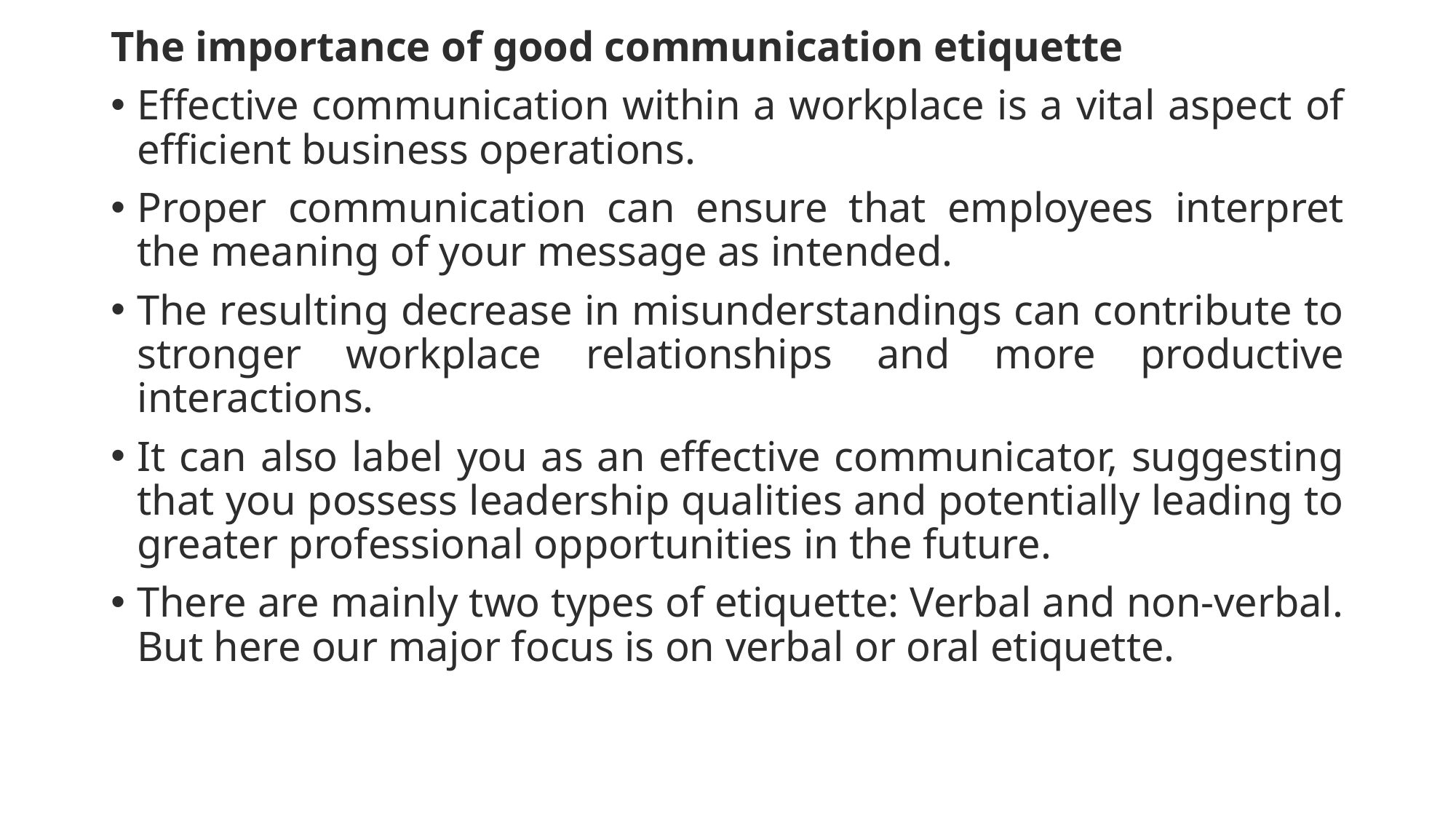

The importance of good communication etiquette
Effective communication within a workplace is a vital aspect of efficient business operations.
Proper communication can ensure that employees interpret the meaning of your message as intended.
The resulting decrease in misunderstandings can contribute to stronger workplace relationships and more productive interactions.
It can also label you as an effective communicator, suggesting that you possess leadership qualities and potentially leading to greater professional opportunities in the future.
There are mainly two types of etiquette: Verbal and non-verbal. But here our major focus is on verbal or oral etiquette.